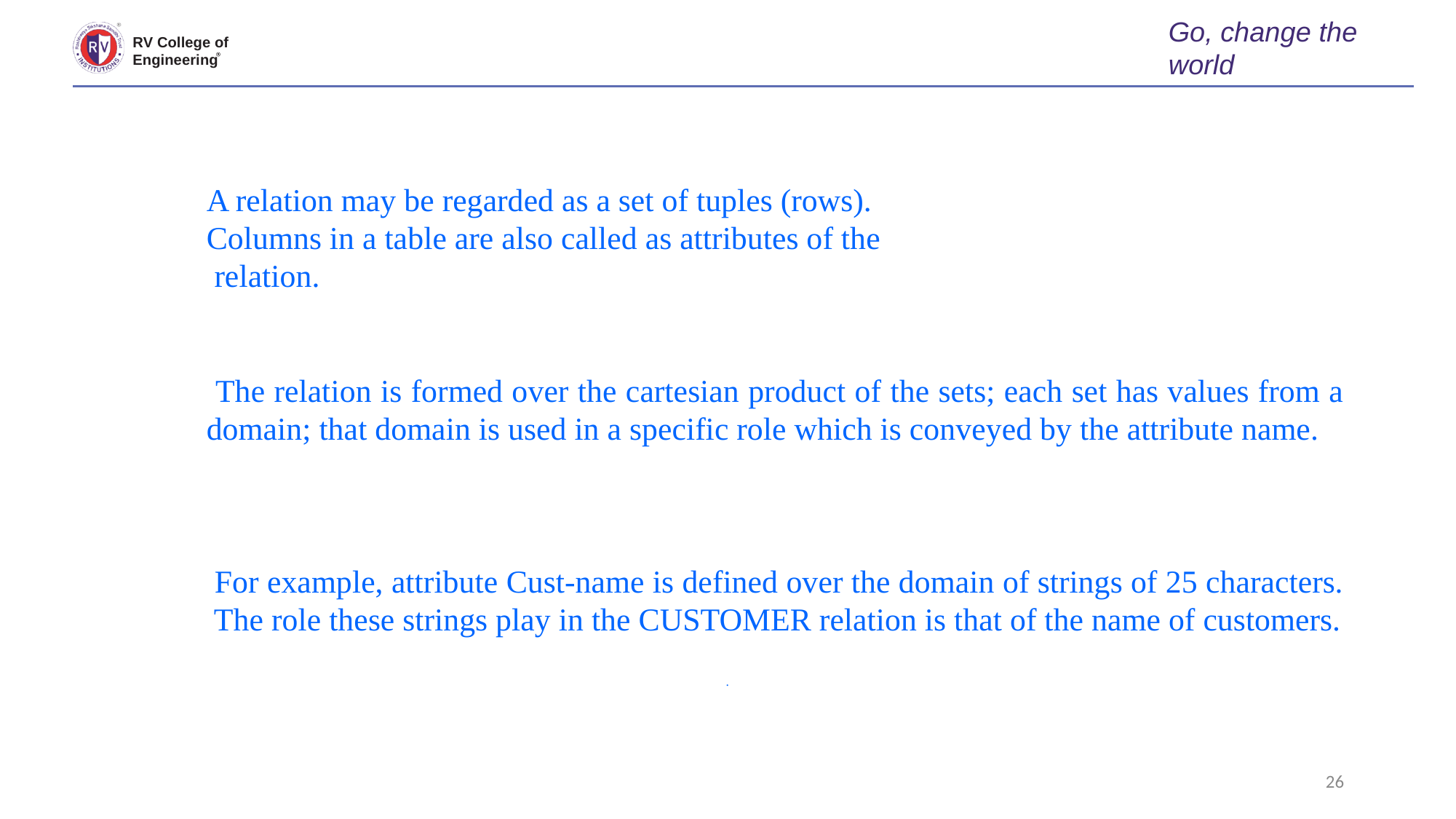

Go, change the world

RV College of
Engineering

#

A relation may be regarded as a set of tuples (rows).
Columns in a table are also called as attributes of the
 relation.

 The relation is formed over the cartesian product of the sets; each set has values from a domain; that domain is used in a specific role which is conveyed by the attribute name.

 For example, attribute Cust-name is defined over the domain of strings of 25 characters.  The role these strings play in the CUSTOMER relation is that of the name of customers.

Manages :  1:1 relationship type between EMPLOYEE and 	   DE
.
ENT. Employee participation is partial. Department participation is not clear fro
 are the relationship types observed

26